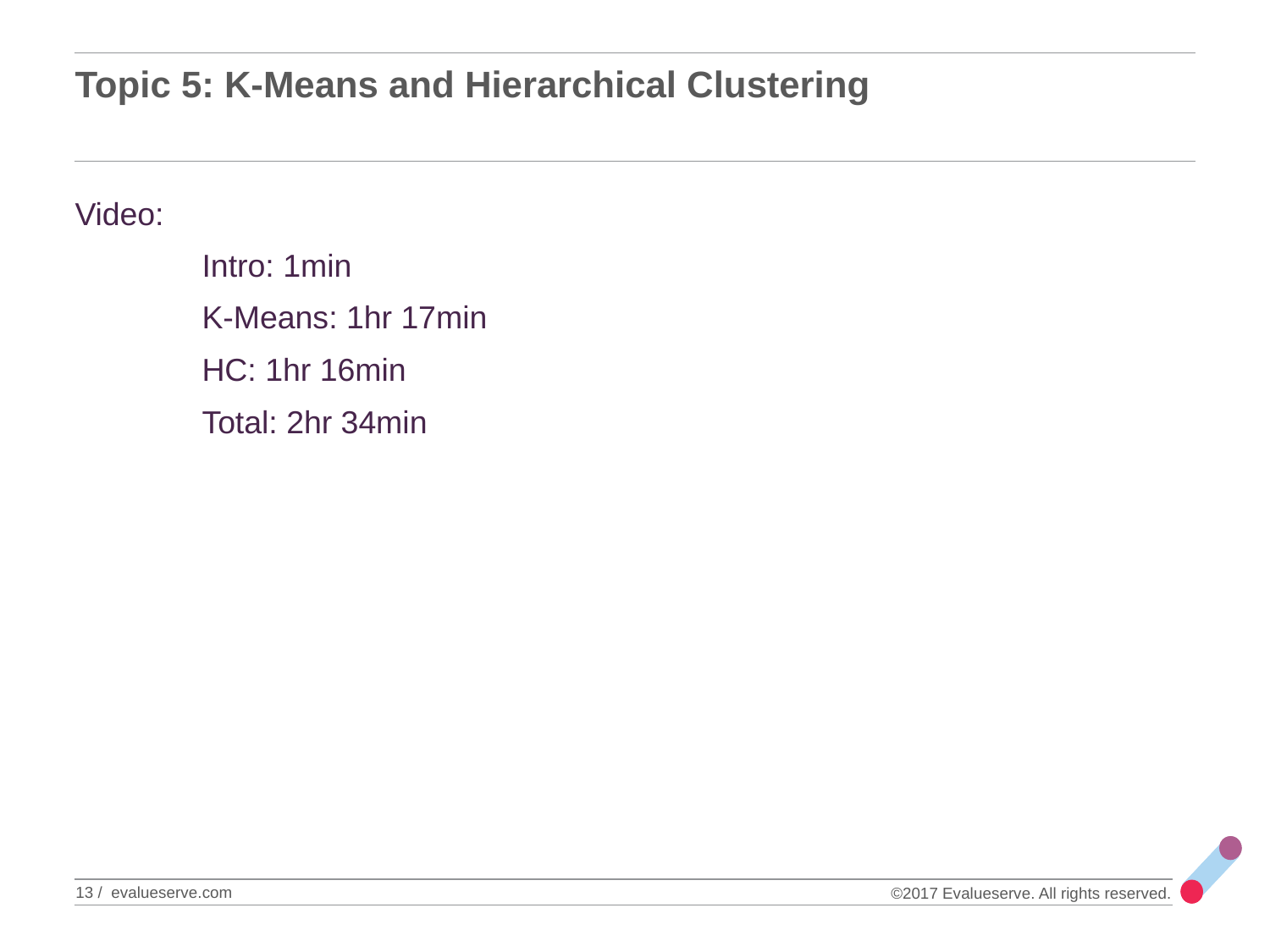

# Topic 5: K-Means and Hierarchical Clustering
Video:
	Intro: 1min
	K-Means: 1hr 17min
	HC: 1hr 16min
	Total: 2hr 34min

13 /  evalueserve.com
©2017 Evalueserve. All rights reserved.